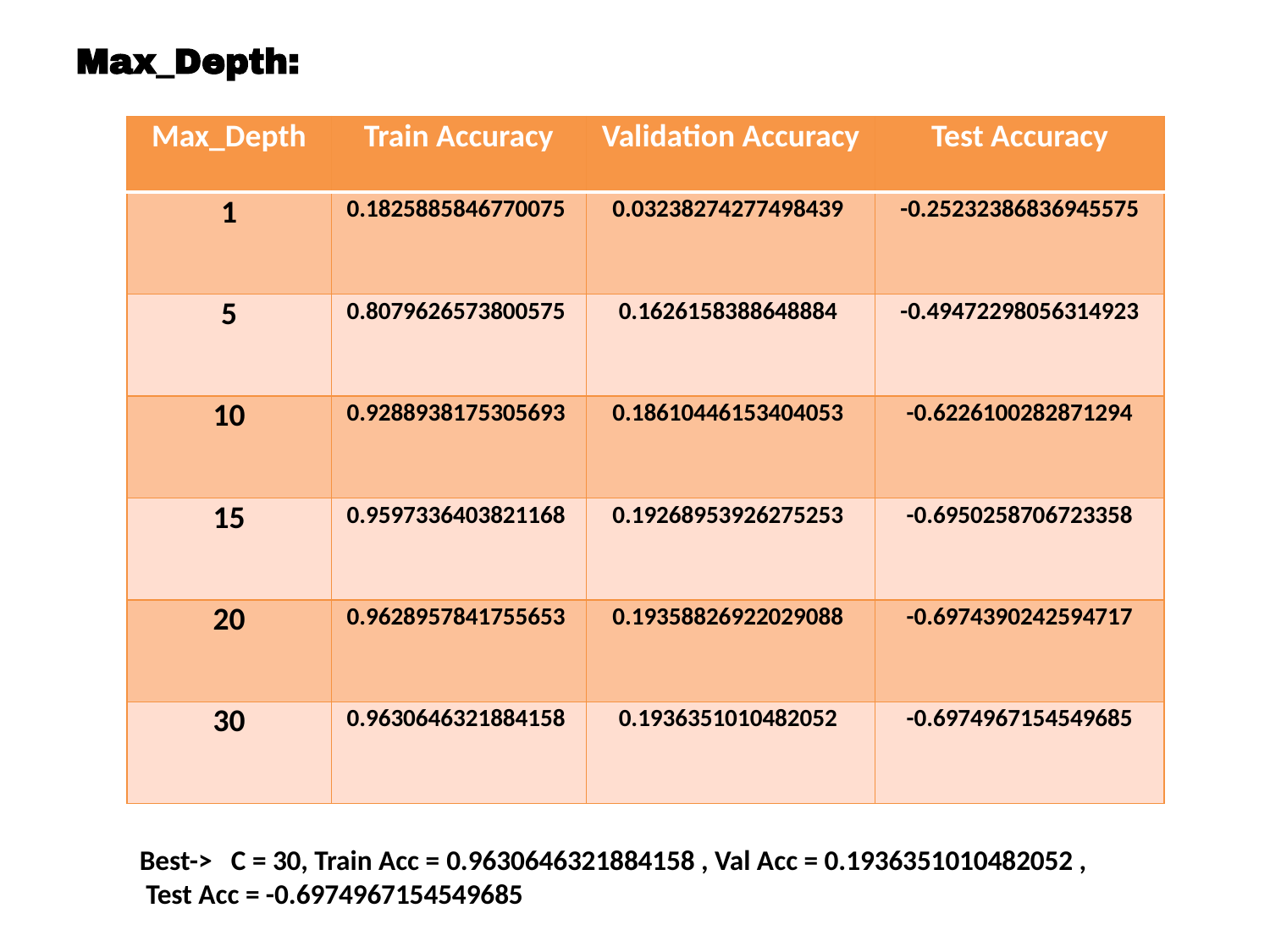

Max_Depth:
| Max\_Depth | Train Accuracy | Validation Accuracy | Test Accuracy |
| --- | --- | --- | --- |
| 1 | 0.1825885846770075 | 0.03238274277498439 | -0.25232386836945575 |
| 5 | 0.8079626573800575 | 0.1626158388648884 | -0.49472298056314923 |
| 10 | 0.9288938175305693 | 0.18610446153404053 | -0.6226100282871294 |
| 15 | 0.9597336403821168 | 0.19268953926275253 | -0.6950258706723358 |
| 20 | 0.9628957841755653 | 0.19358826922029088 | -0.6974390242594717 |
| 30 | 0.9630646321884158 | 0.1936351010482052 | -0.6974967154549685 |
Best->   C = 30, Train Acc = 0.9630646321884158 , Val Acc = 0.1936351010482052 ,
 Test Acc = -0.6974967154549685